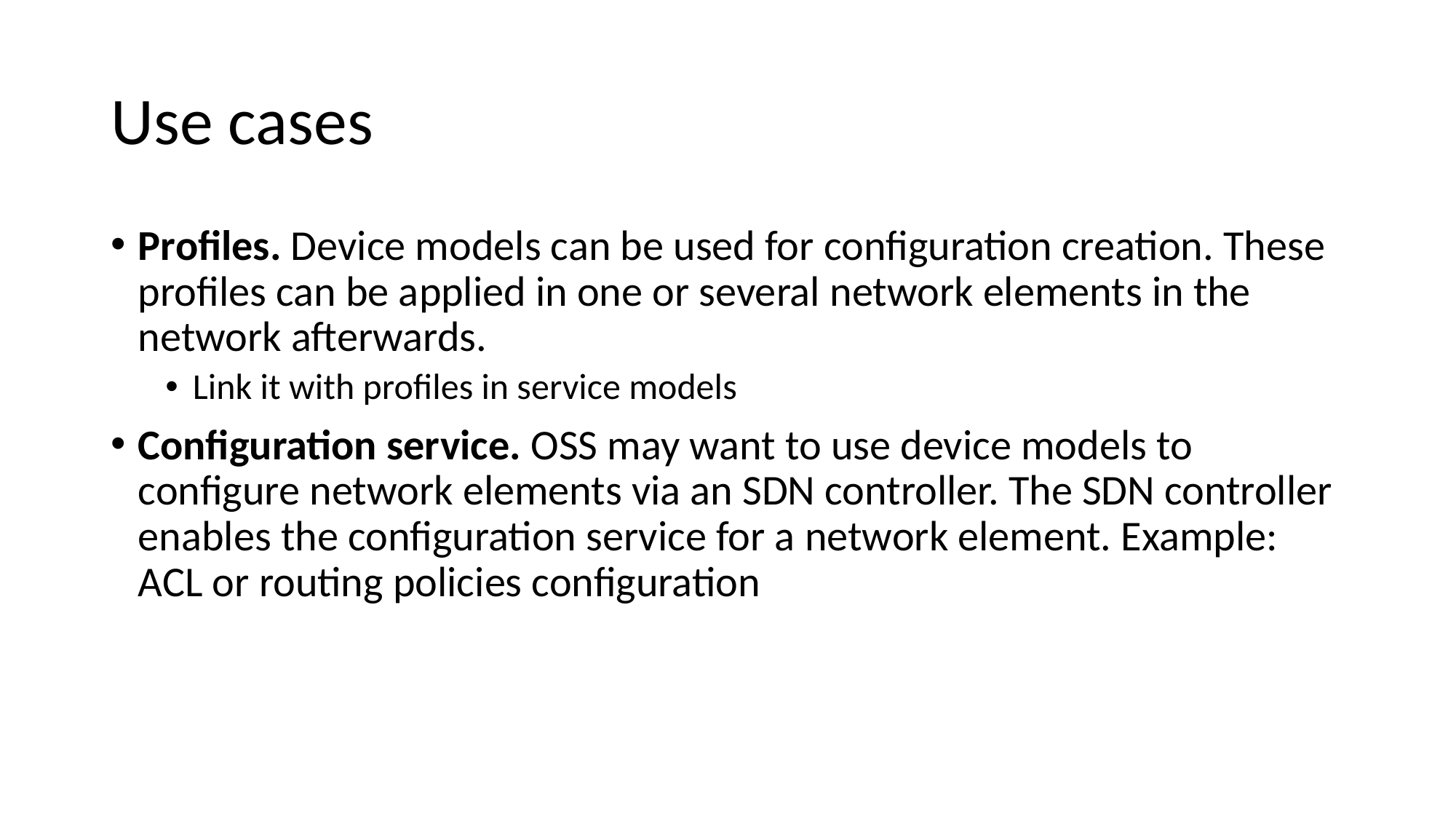

# Use cases
Profiles. Device models can be used for configuration creation. These profiles can be applied in one or several network elements in the network afterwards.
Link it with profiles in service models
Configuration service. OSS may want to use device models to configure network elements via an SDN controller. The SDN controller enables the configuration service for a network element. Example: ACL or routing policies configuration